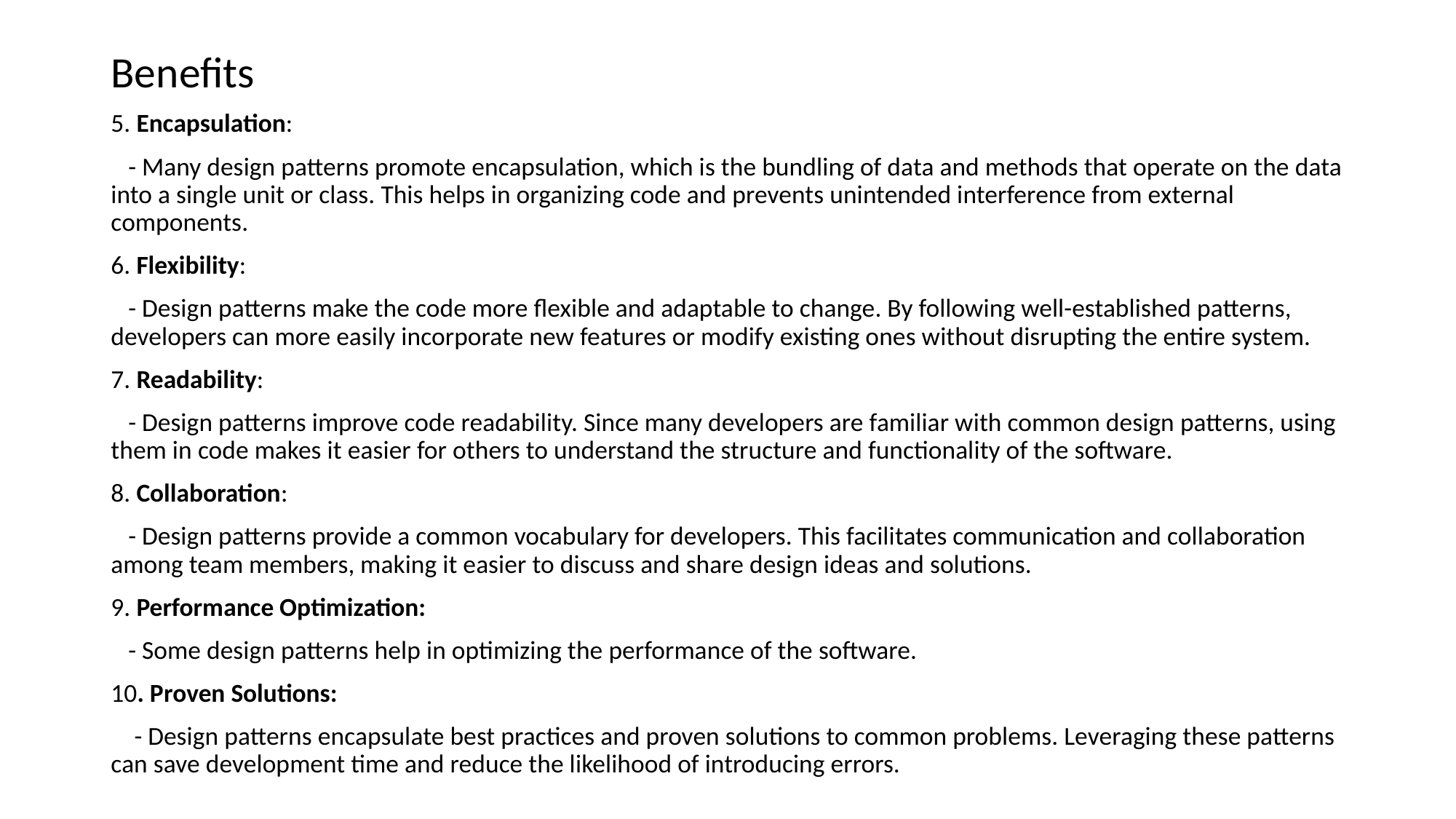

# Benefits
5. Encapsulation:
   - Many design patterns promote encapsulation, which is the bundling of data and methods that operate on the data into a single unit or class. This helps in organizing code and prevents unintended interference from external components.
6. Flexibility:
   - Design patterns make the code more flexible and adaptable to change. By following well-established patterns, developers can more easily incorporate new features or modify existing ones without disrupting the entire system.
7. Readability:
   - Design patterns improve code readability. Since many developers are familiar with common design patterns, using them in code makes it easier for others to understand the structure and functionality of the software.
8. Collaboration:
   - Design patterns provide a common vocabulary for developers. This facilitates communication and collaboration among team members, making it easier to discuss and share design ideas and solutions.
9. Performance Optimization:
   - Some design patterns help in optimizing the performance of the software.
10. Proven Solutions:
    - Design patterns encapsulate best practices and proven solutions to common problems. Leveraging these patterns can save development time and reduce the likelihood of introducing errors.